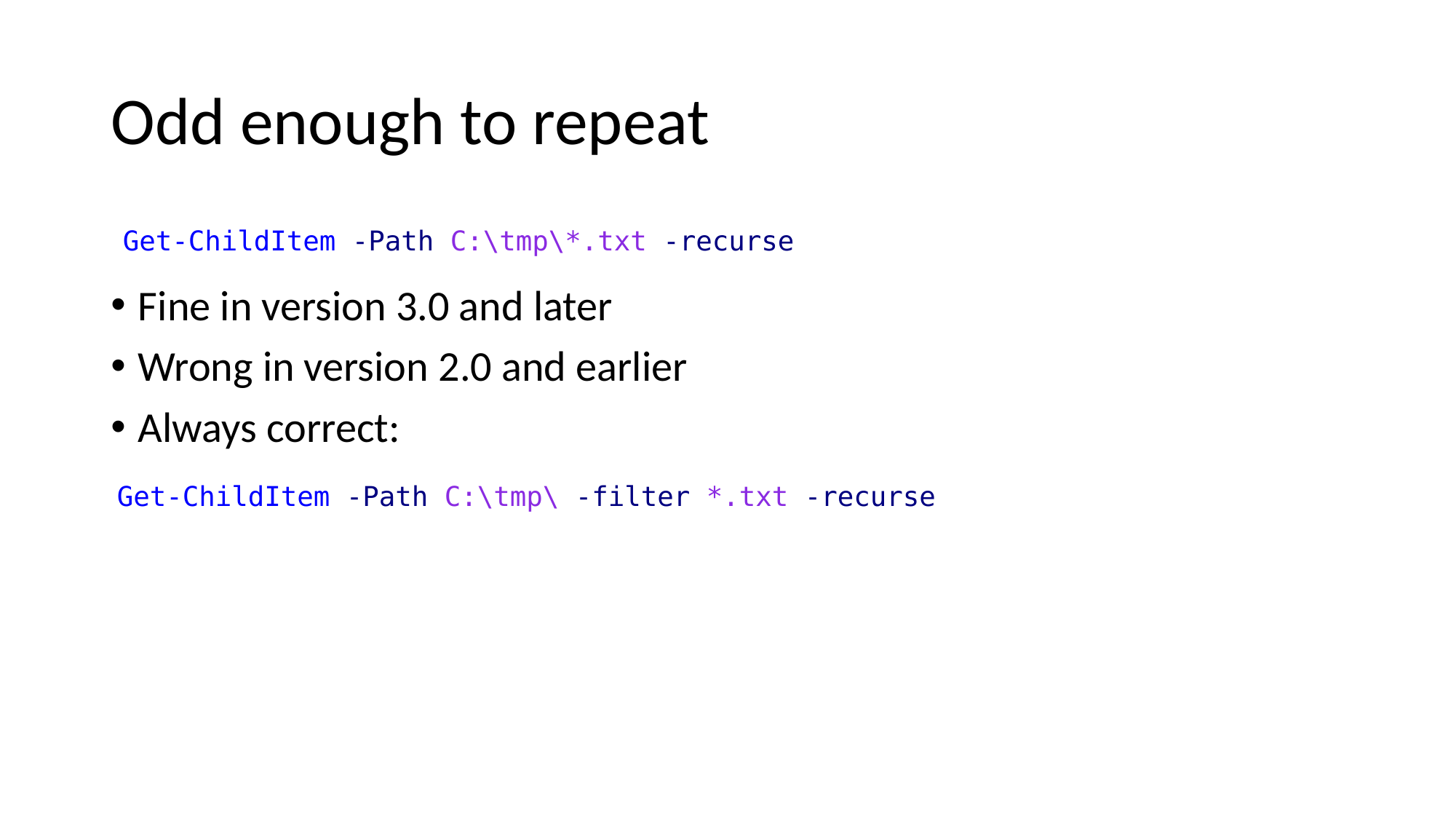

# Odd enough to repeat
 Get-ChildItem -Path C:\tmp\*.txt -recurse
Fine in version 3.0 and later
Wrong in version 2.0 and earlier
Always correct:
 Get-ChildItem -Path C:\tmp\ -filter *.txt -recurse